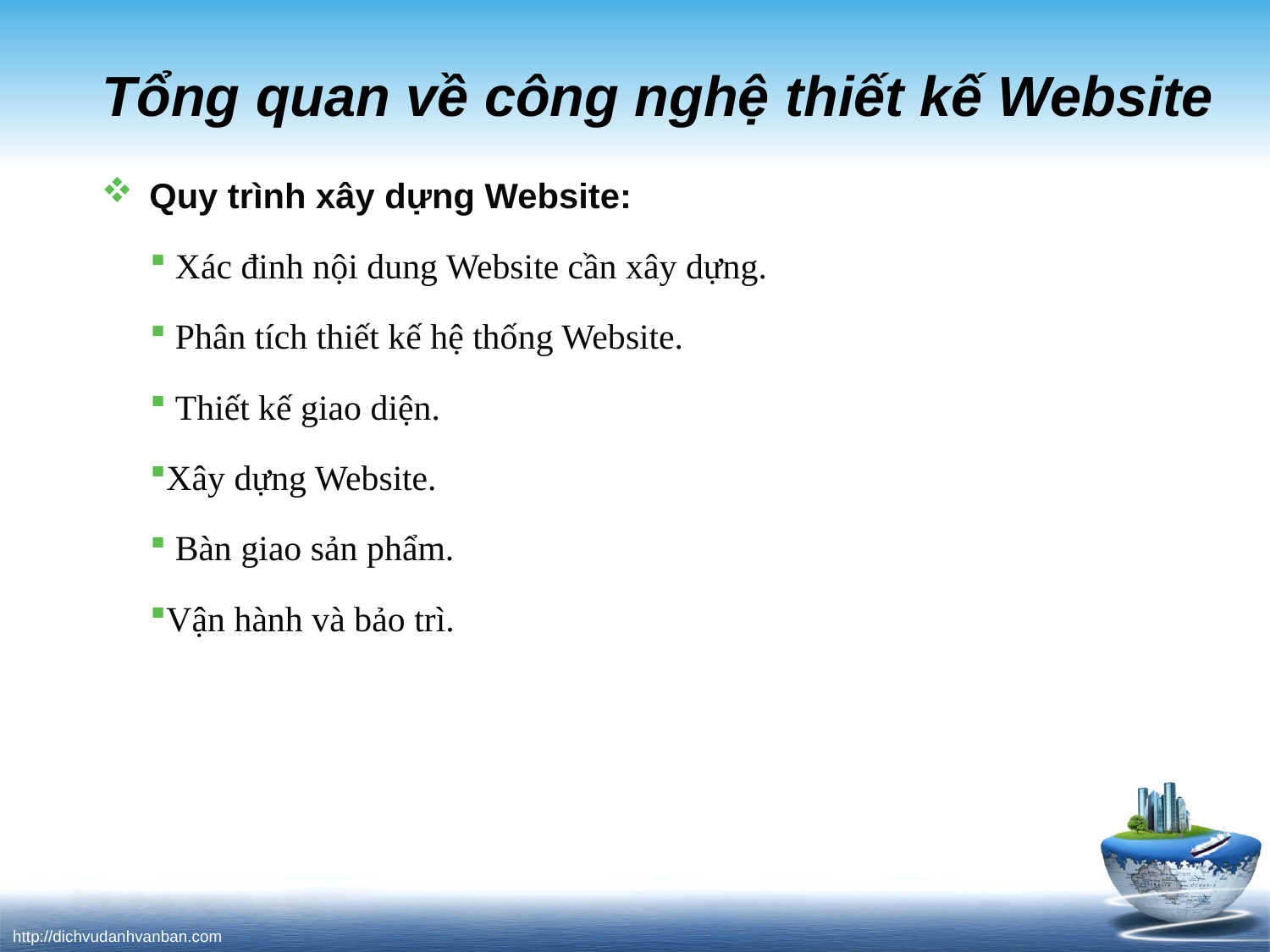

# Tổng quan về công nghệ thiết kế Website
Quy trình xây dựng Website:
 Xác đinh nội dung Website cần xây dựng.
 Phân tích thiết kế hệ thống Website.
 Thiết kế giao diện.
Xây dựng Website.
 Bàn giao sản phẩm.
Vận hành và bảo trì.